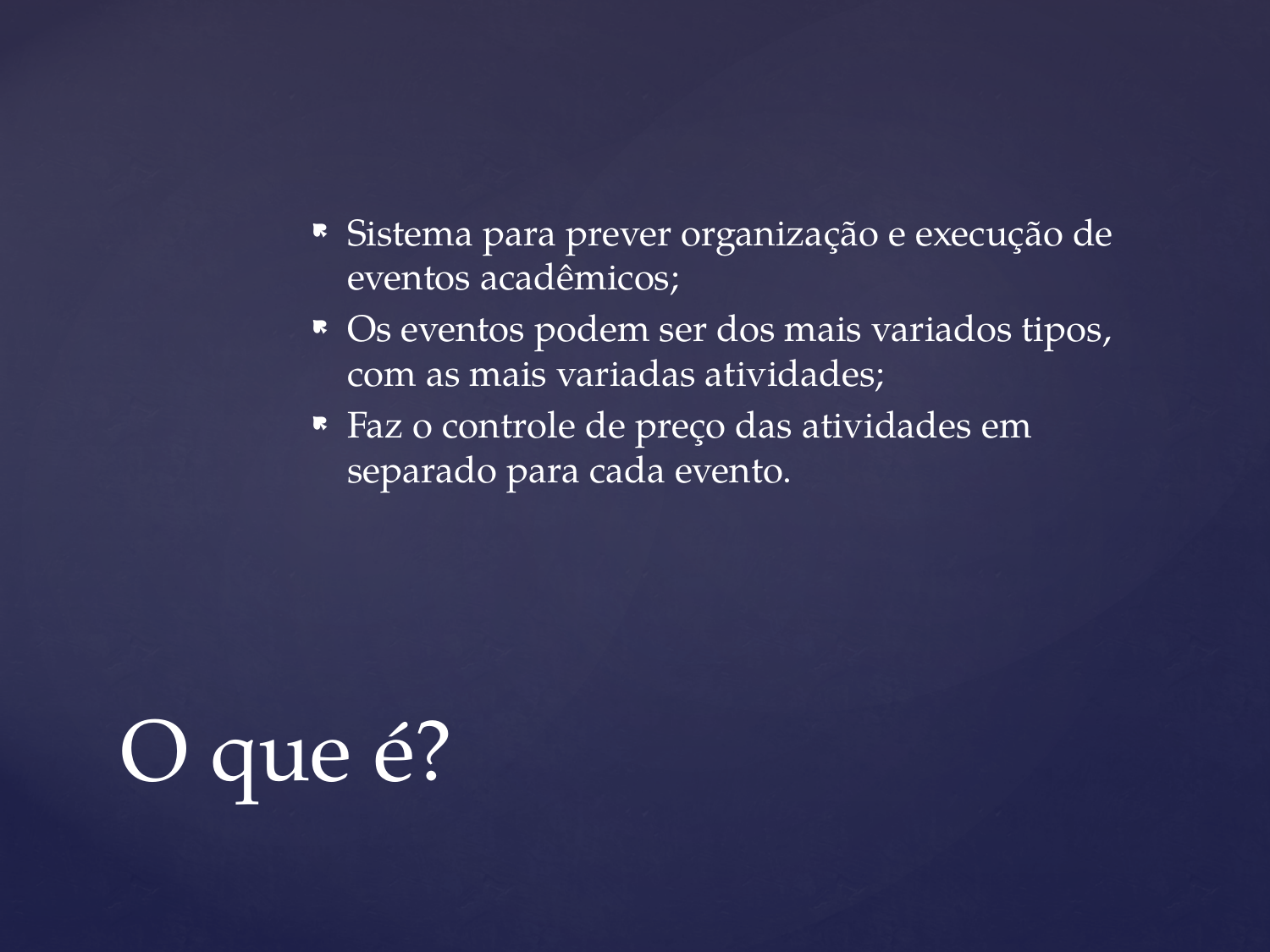

Sistema para prever organização e execução de eventos acadêmicos;
Os eventos podem ser dos mais variados tipos, com as mais variadas atividades;
Faz o controle de preço das atividades em separado para cada evento.
# O que é?